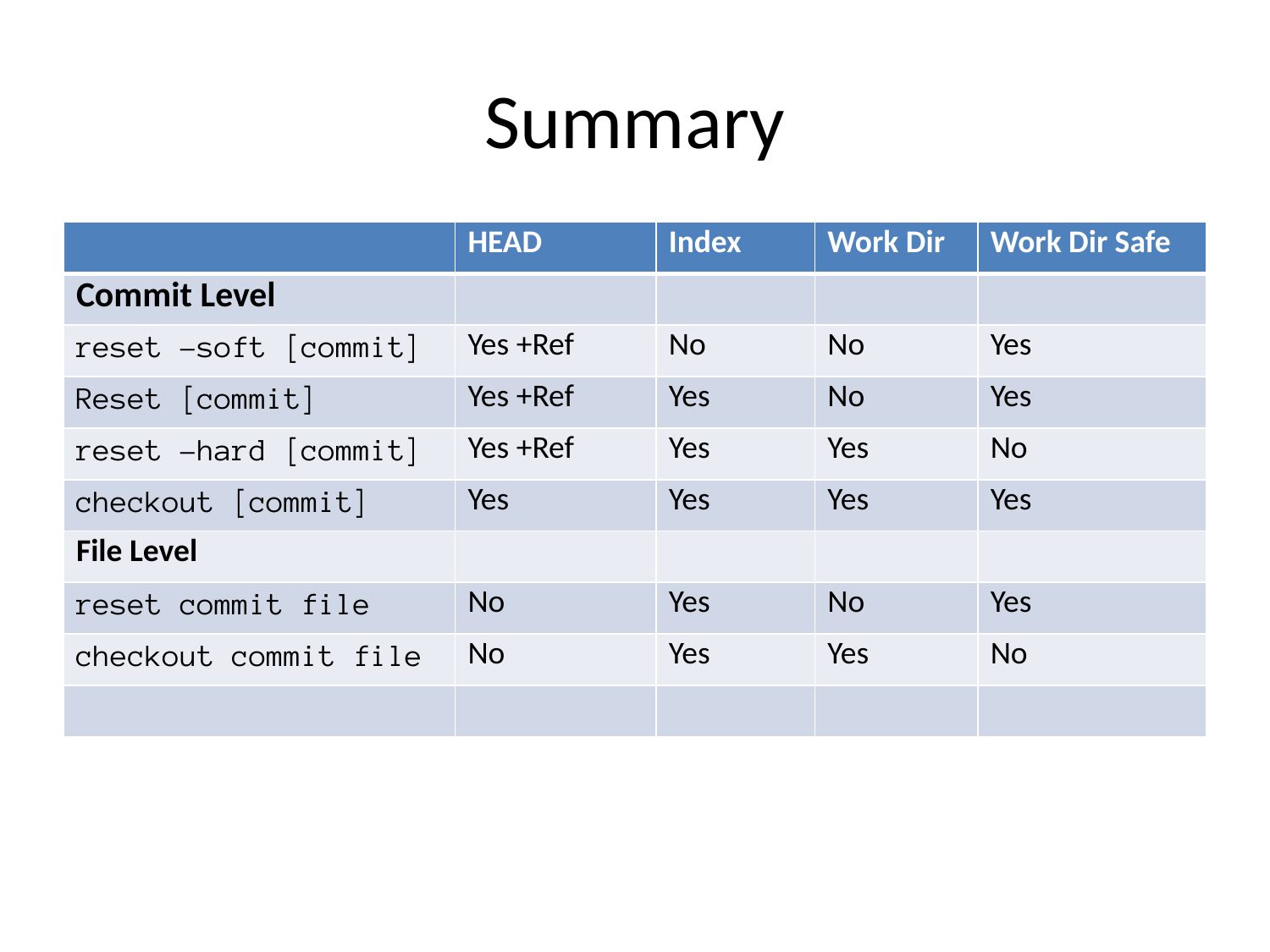

# Summary
|  | HEAD | Index | Work Dir | Work Dir Safe |
| --- | --- | --- | --- | --- |
| Commit Level |  |  |  |  |
| reset –soft [commit] | Yes +Ref | No | No | Yes |
| Reset [commit] | Yes +Ref | Yes | No | Yes |
| reset –hard [commit] | Yes +Ref | Yes | Yes | No |
| checkout [commit] | Yes | Yes | Yes | Yes |
| File Level |  |  |  |  |
| reset commit file | No | Yes | No | Yes |
| checkout commit file | No | Yes | Yes | No |
|  |  |  |  |  |